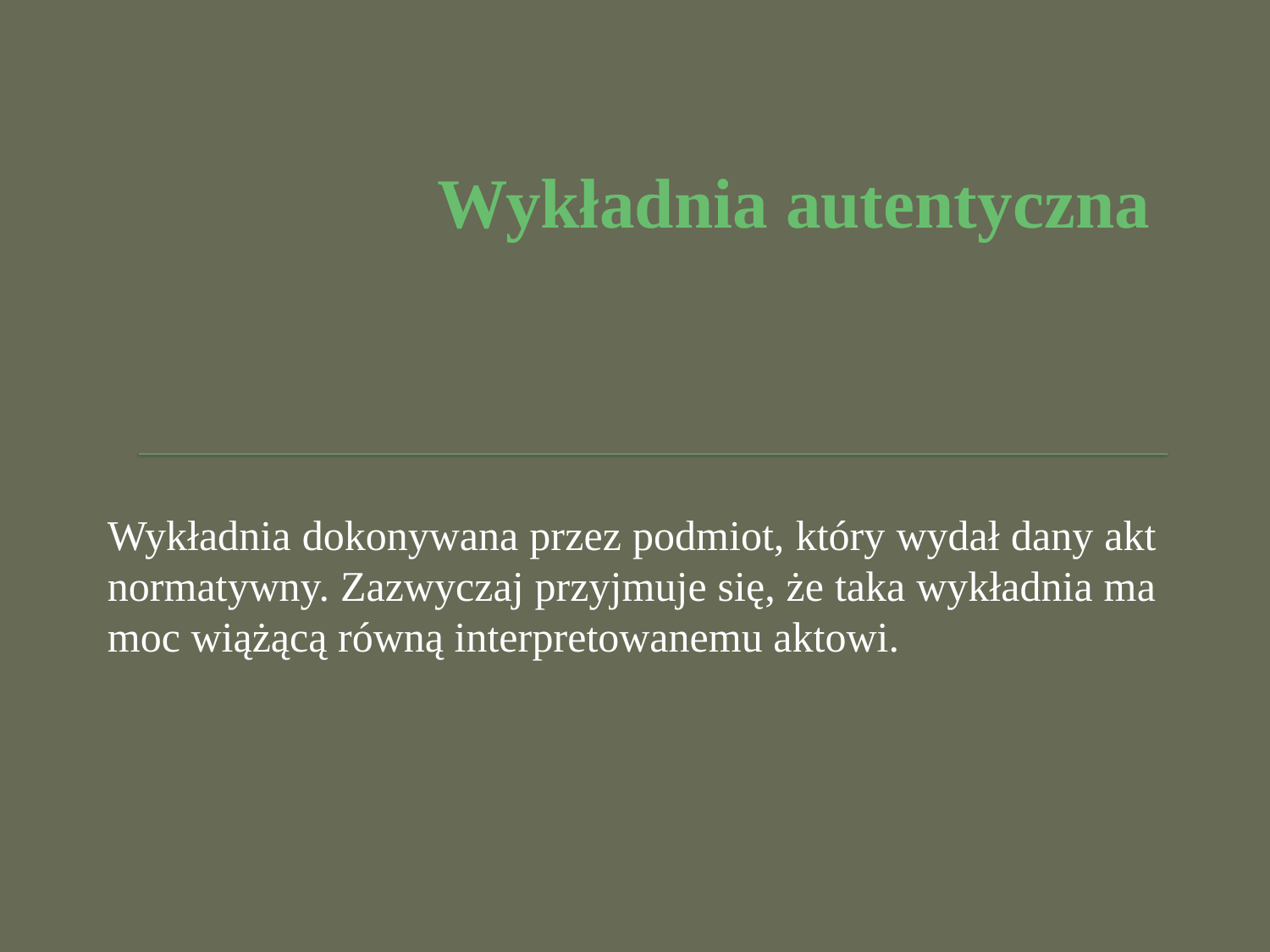

# Wykładnia autentyczna
Wykładnia dokonywana przez podmiot, który wydał dany akt normatywny. Zazwyczaj przyjmuje się, że taka wykładnia ma moc wiążącą równą interpretowanemu aktowi.